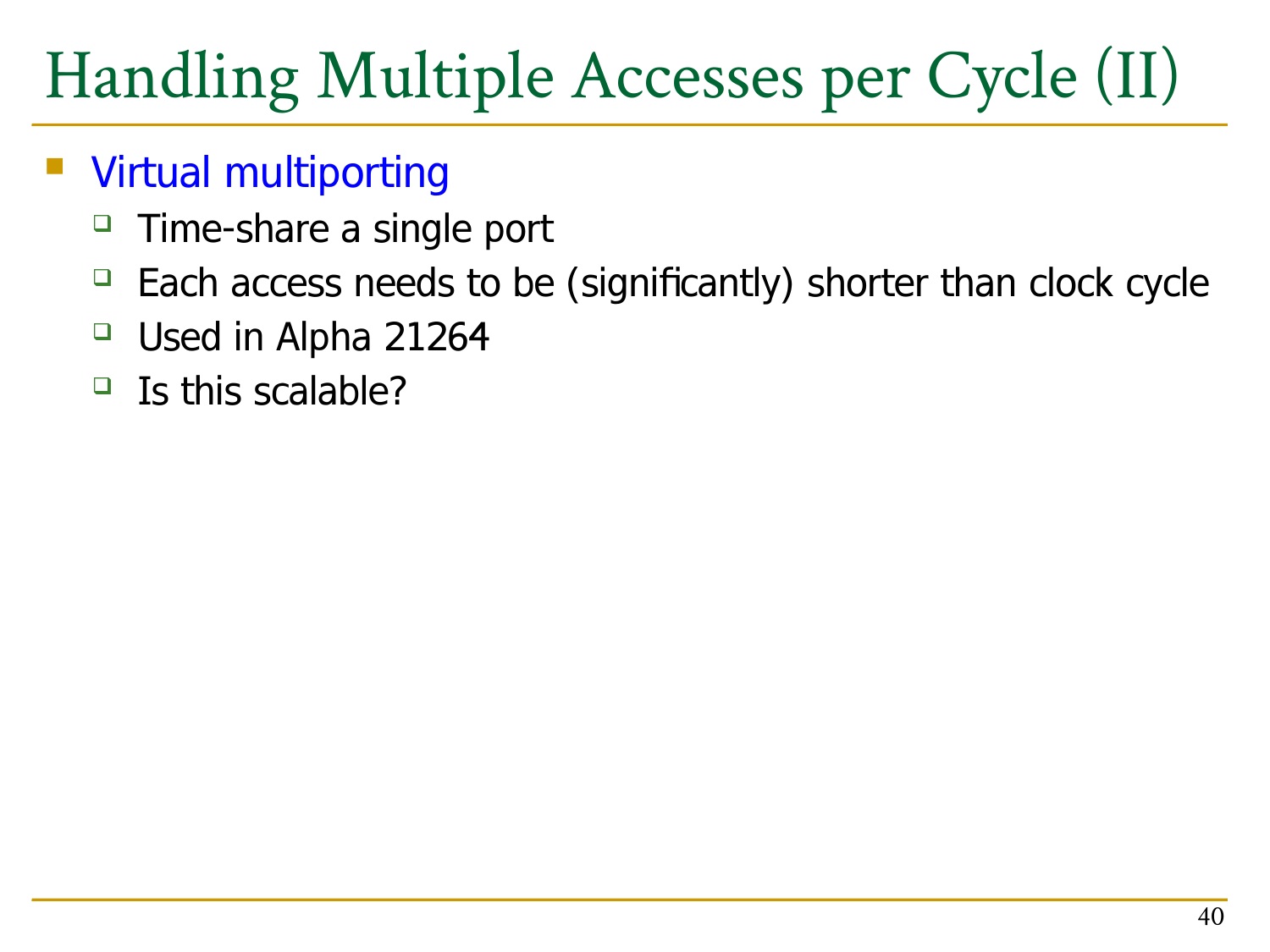

# Handling Multiple Accesses per Cycle (II)
Virtual multiporting
Time-share a single port
Each access needs to be (significantly) shorter than clock cycle
Used in Alpha 21264
Is this scalable?

40